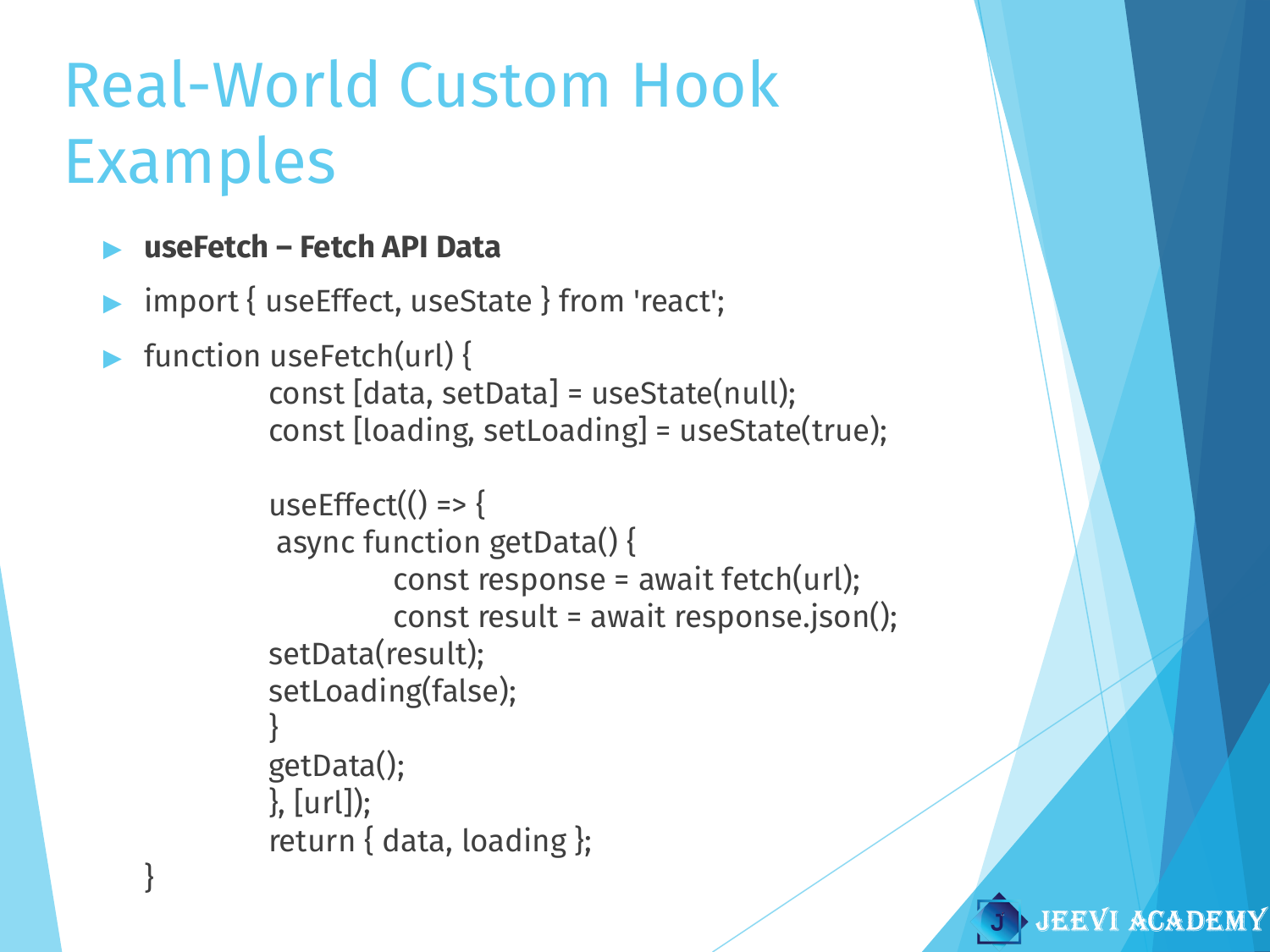

# Real-World Custom Hook Examples
useFetch – Fetch API Data
import { useEffect, useState } from 'react';
function useFetch(url) {
	const [data, setData] = useState(null);
	const [loading, setLoading] = useState(true);
	useEffect(() => {
		 async function getData() {
		 	const response = await fetch(url);
		 	const result = await response.json();
			setData(result);
			setLoading(false);
		}
		getData();
	}, [url]);
	return { data, loading };
}